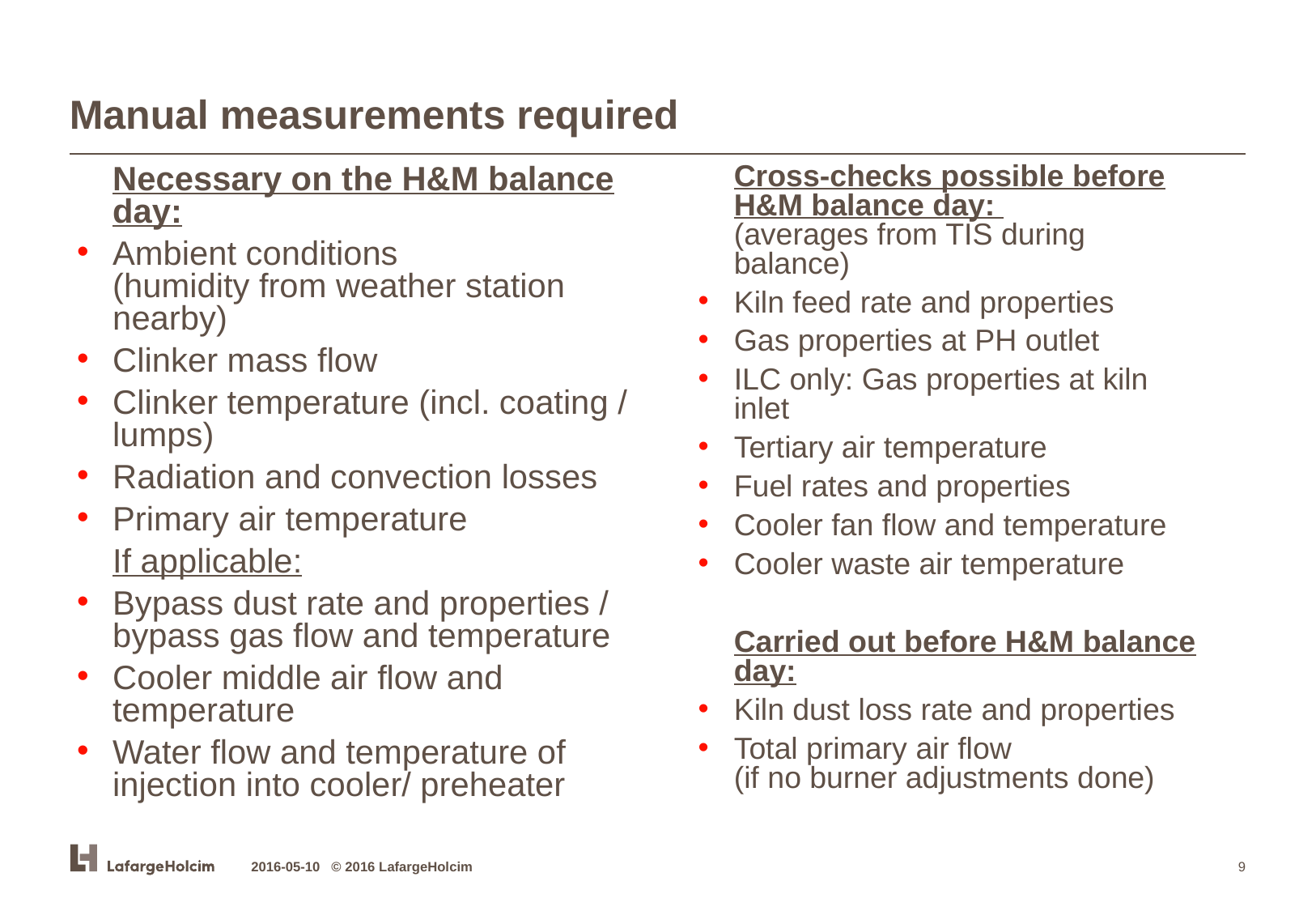

# Manual measurements required
	Cross-checks possible before H&M balance day:
(averages from TIS during balance)
Kiln feed rate and properties
Gas properties at PH outlet
ILC only: Gas properties at kiln inlet
Tertiary air temperature
Fuel rates and properties
Cooler fan flow and temperature
Cooler waste air temperature

	Carried out before H&M balance day:
Kiln dust loss rate and properties
Total primary air flow
(if no burner adjustments done)
	Necessary on the H&M balance day:
Ambient conditions
(humidity from weather station nearby)
Clinker mass flow
Clinker temperature (incl. coating / lumps)
Radiation and convection losses
Primary air temperature
	If applicable:
Bypass dust rate and properties / bypass gas flow and temperature
Cooler middle air flow and temperature
Water flow and temperature of injection into cooler/ preheater

2016-05-10   © 2016 LafargeHolcim
9